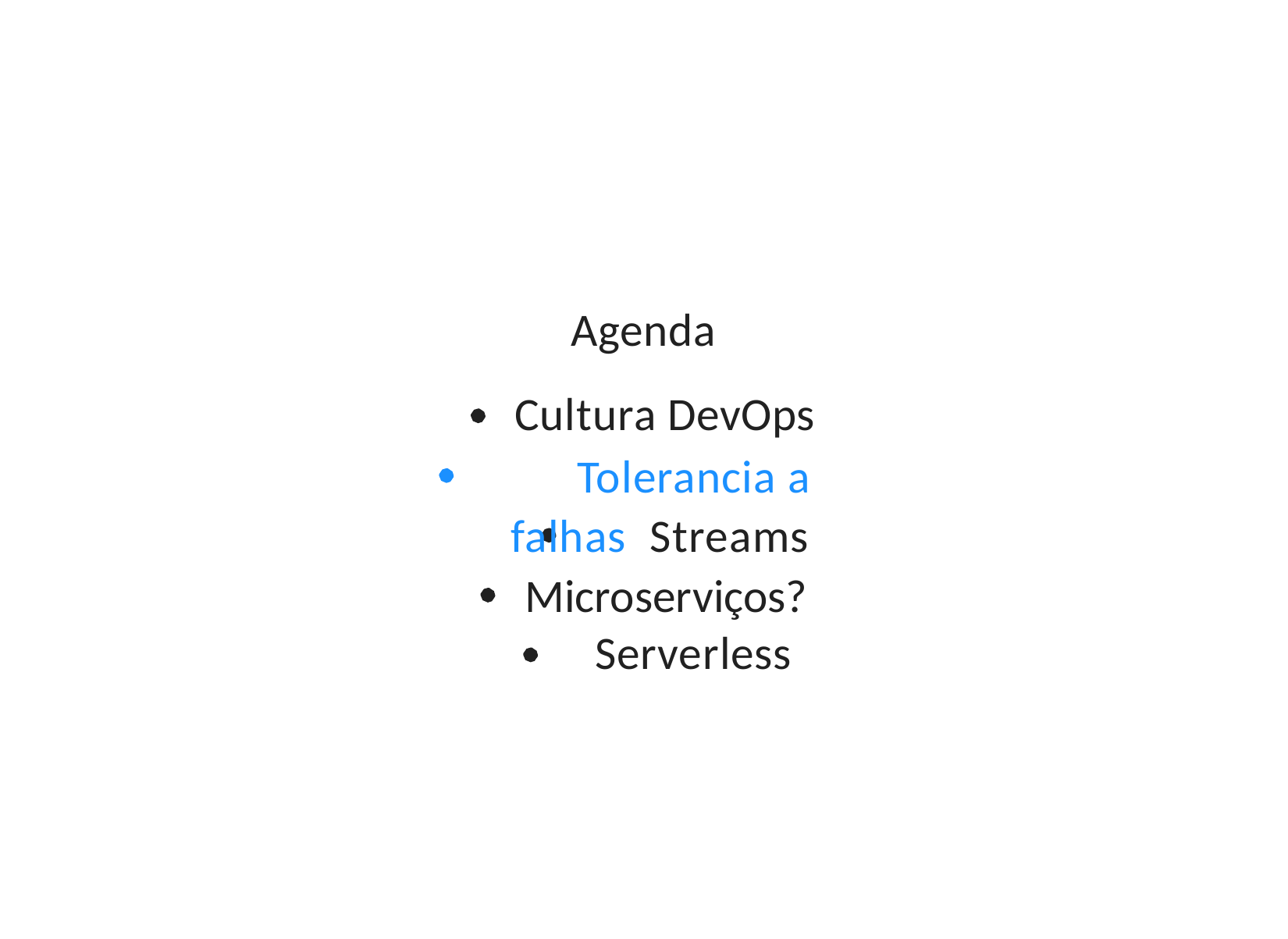

Agenda  Cultura DevOps
Tolerancia a falhas  Streams  Microserviços?
Serverless